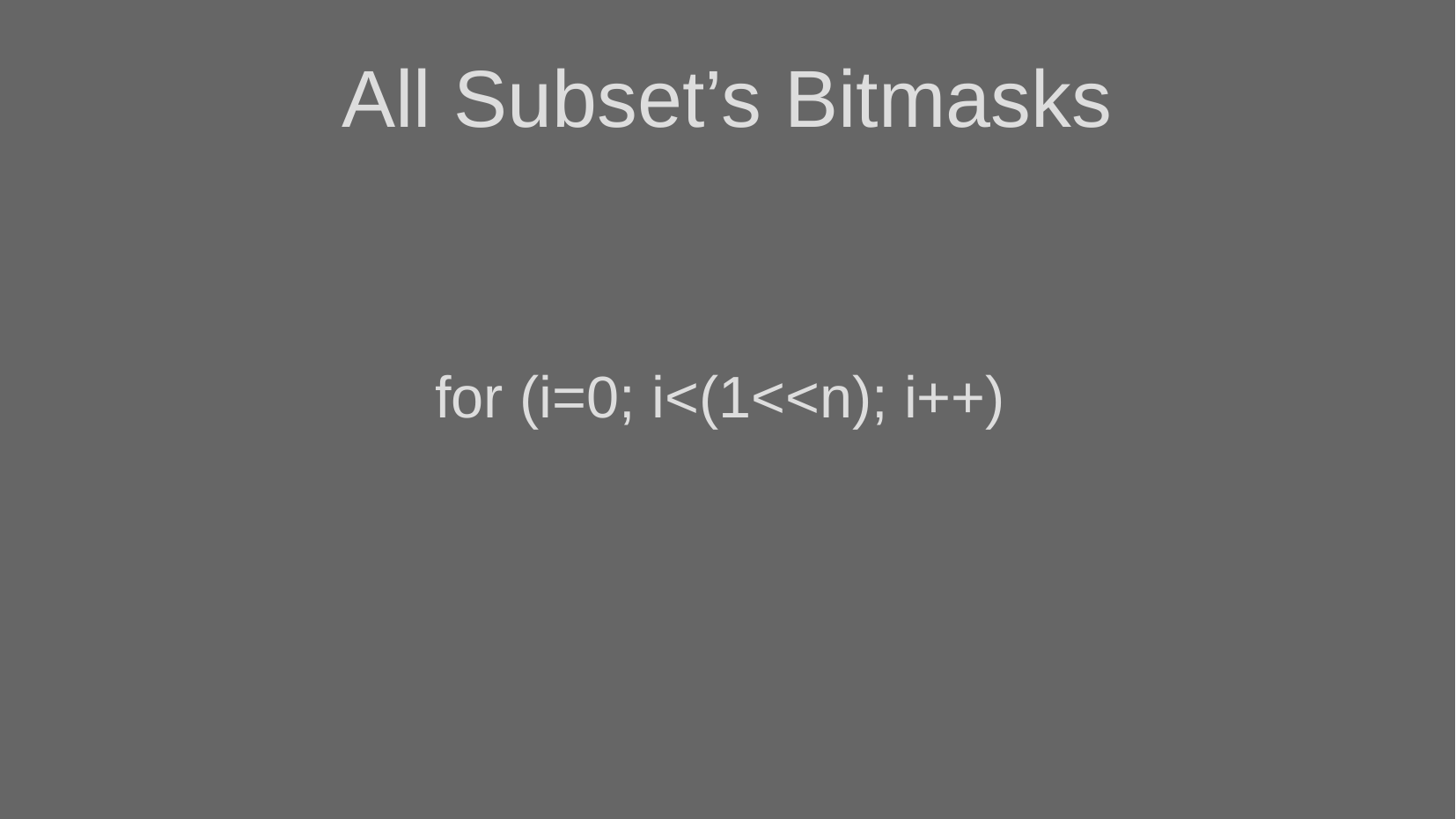

# All Subset’s Bitmasks
for (i=0; i<(1<<n); i++)